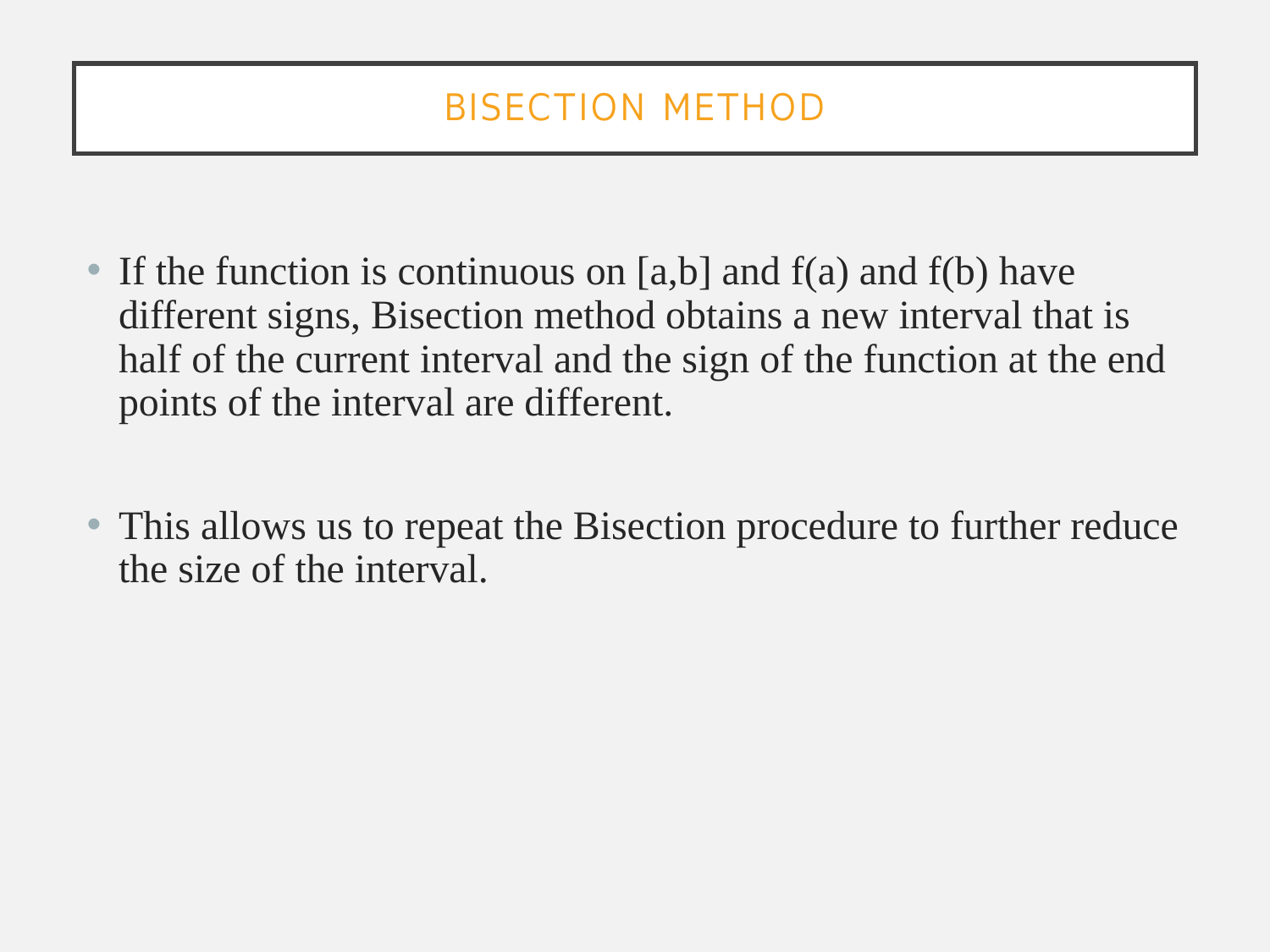

# Bisection method
If the function is continuous on [a,b] and f(a) and f(b) have different signs, Bisection method obtains a new interval that is half of the current interval and the sign of the function at the end points of the interval are different.

This allows us to repeat the Bisection procedure to further reduce the size of the interval.